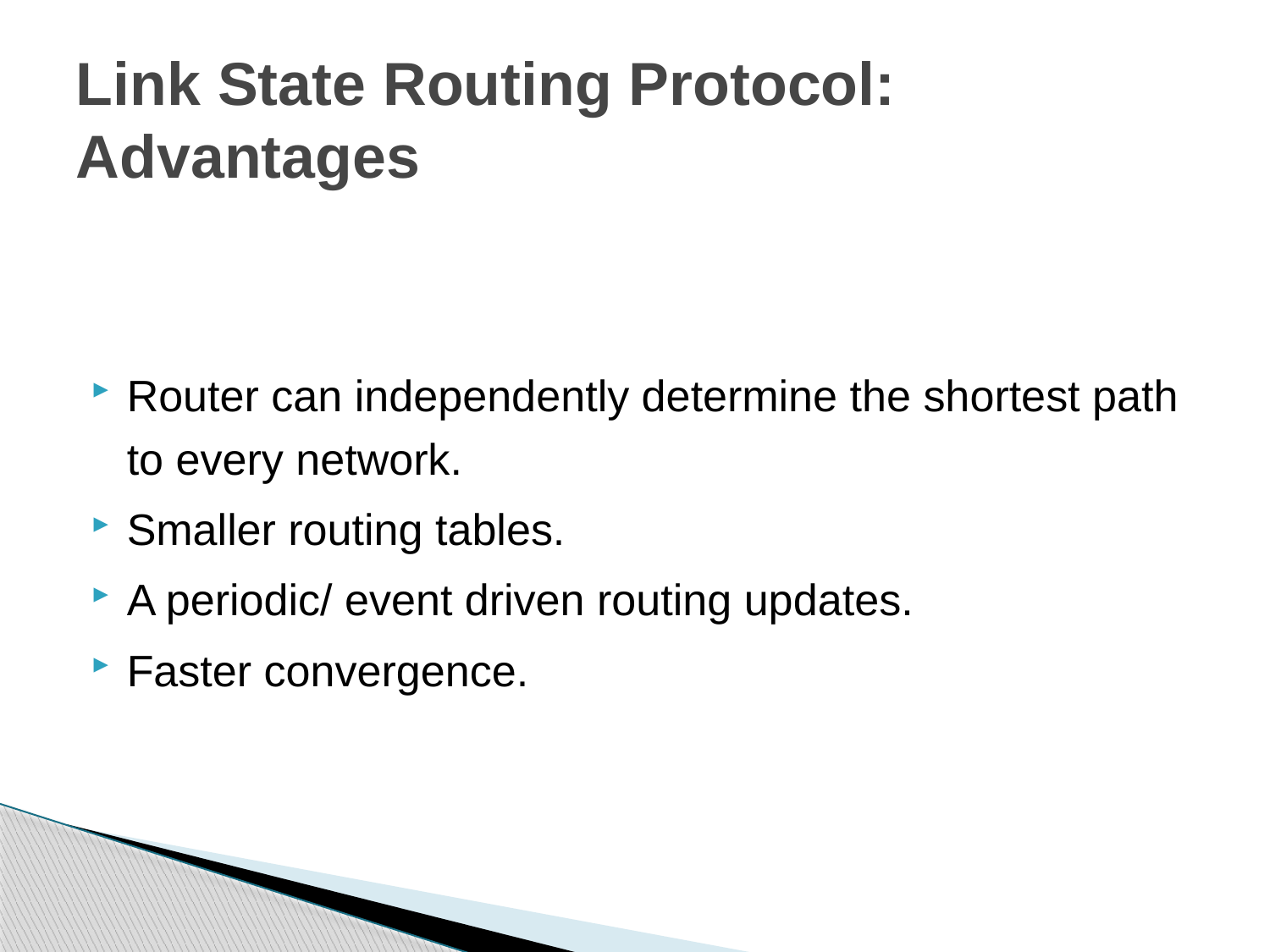

# Link State Routing Protocol: Advantages
Router can independently determine the shortest path to every network.
Smaller routing tables.
A periodic/ event driven routing updates.
Faster convergence.